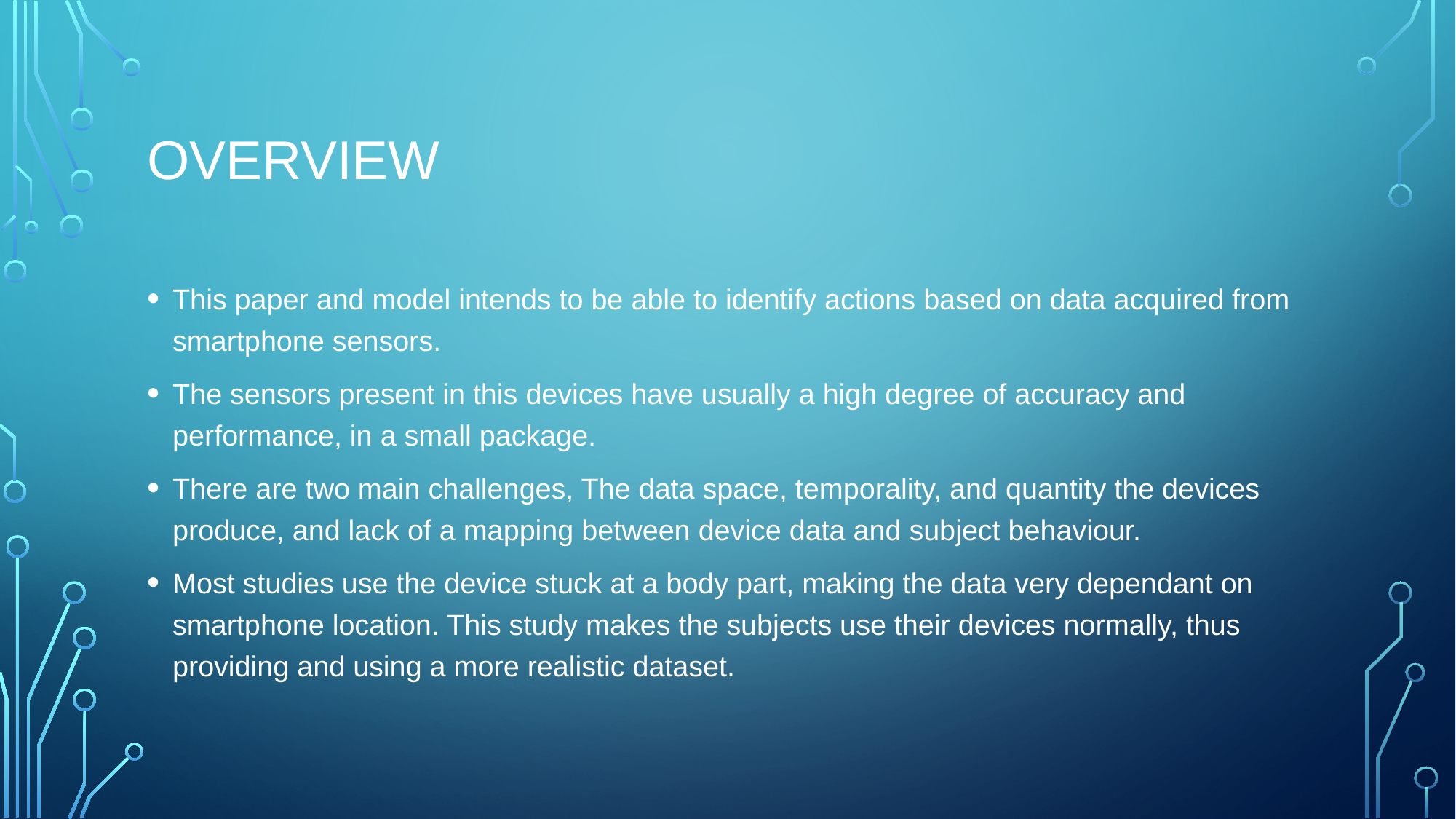

# Overview
This paper and model intends to be able to identify actions based on data acquired from smartphone sensors.
The sensors present in this devices have usually a high degree of accuracy and performance, in a small package.
There are two main challenges, The data space, temporality, and quantity the devices produce, and lack of a mapping between device data and subject behaviour.
Most studies use the device stuck at a body part, making the data very dependant on smartphone location. This study makes the subjects use their devices normally, thus providing and using a more realistic dataset.